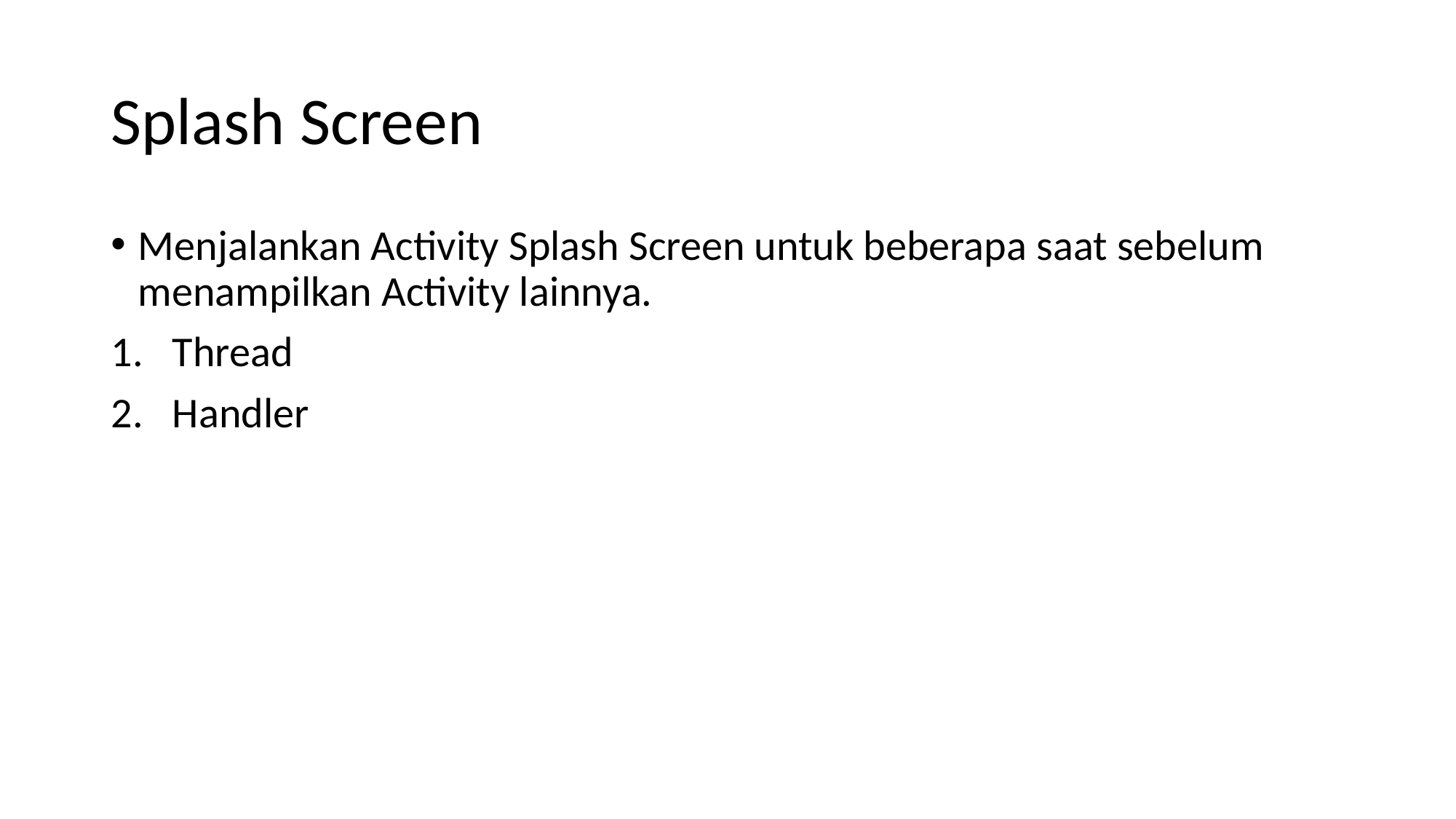

# Splash Screen
Menjalankan Activity Splash Screen untuk beberapa saat sebelum menampilkan Activity lainnya.
Thread
Handler